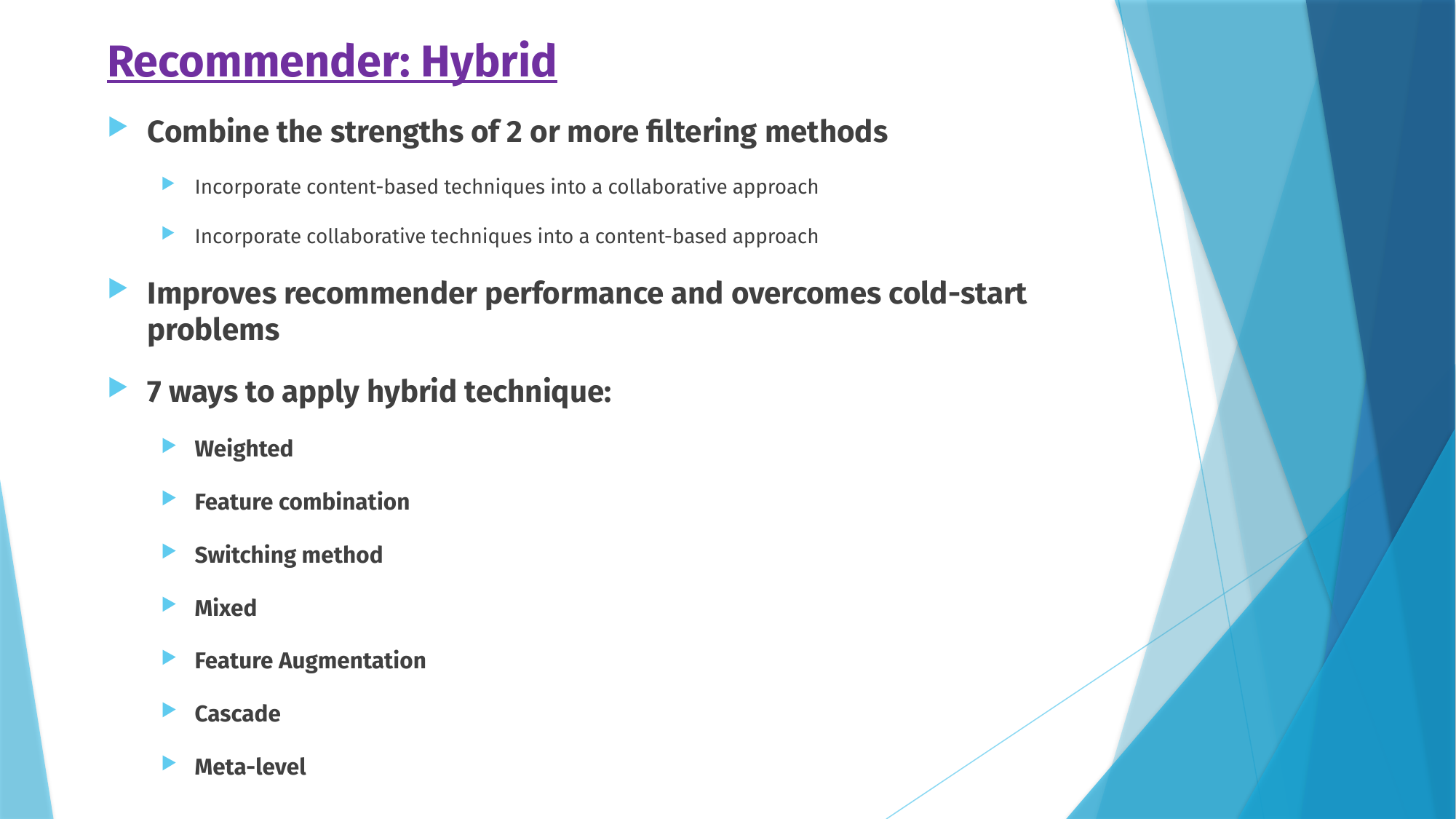

Recommender: Hybrid
Combine the strengths of 2 or more filtering methods
Incorporate content-based techniques into a collaborative approach
Incorporate collaborative techniques into a content-based approach
Improves recommender performance and overcomes cold-start problems
7 ways to apply hybrid technique:
Weighted
Feature combination
Switching method
Mixed
Feature Augmentation
Cascade
Meta-level